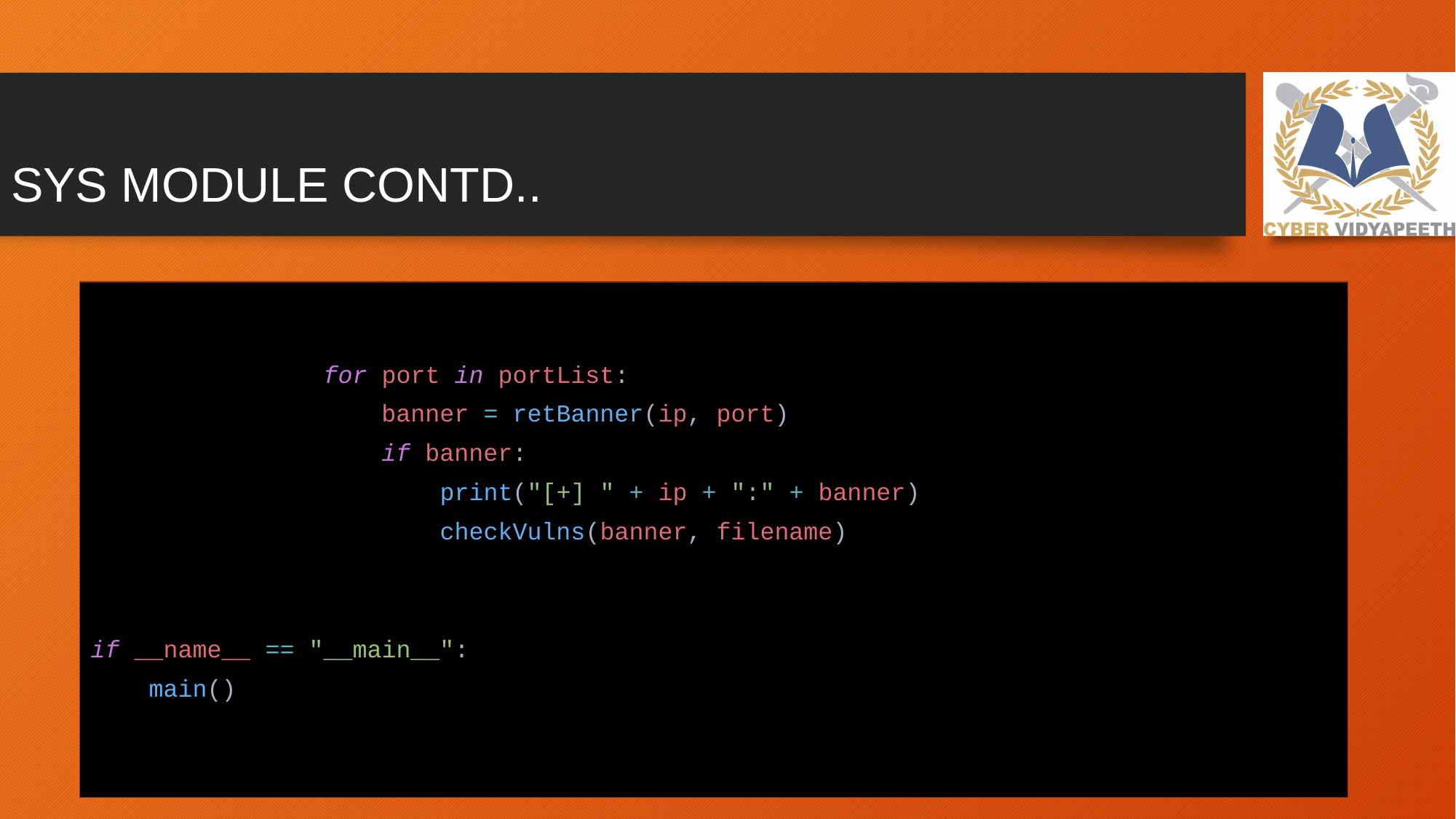

# SYS MODULE CONTD..
                for port in portList:
                    banner = retBanner(ip, port)
                    if banner:
                        print("[+] " + ip + ":" + banner)
                        checkVulns(banner, filename)

if __name__ == "__main__":
    main()